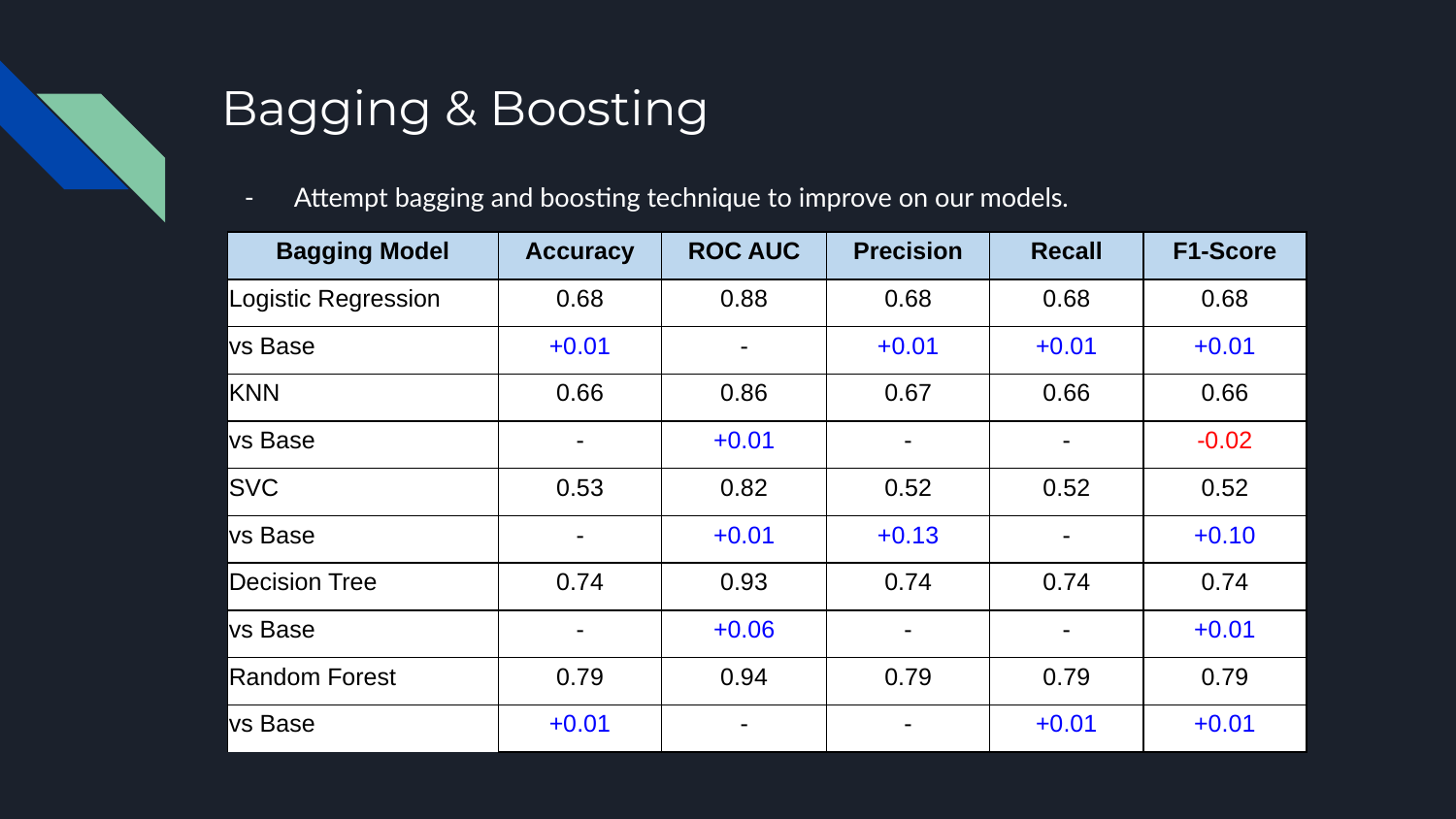

# Bagging & Boosting
Attempt bagging and boosting technique to improve on our models.

| Bagging Model | Accuracy | ROC AUC | Precision | Recall | F1-Score |
| --- | --- | --- | --- | --- | --- |
| Logistic Regression | 0.68 | 0.88 | 0.68 | 0.68 | 0.68 |
| vs Base | +0.01 | - | +0.01 | +0.01 | +0.01 |
| KNN | 0.66 | 0.86 | 0.67 | 0.66 | 0.66 |
| vs Base | - | +0.01 | - | - | -0.02 |
| SVC | 0.53 | 0.82 | 0.52 | 0.52 | 0.52 |
| vs Base | - | +0.01 | +0.13 | - | +0.10 |
| Decision Tree | 0.74 | 0.93 | 0.74 | 0.74 | 0.74 |
| vs Base | - | +0.06 | - | - | +0.01 |
| Random Forest | 0.79 | 0.94 | 0.79 | 0.79 | 0.79 |
| vs Base | +0.01 | - | - | +0.01 | +0.01 |